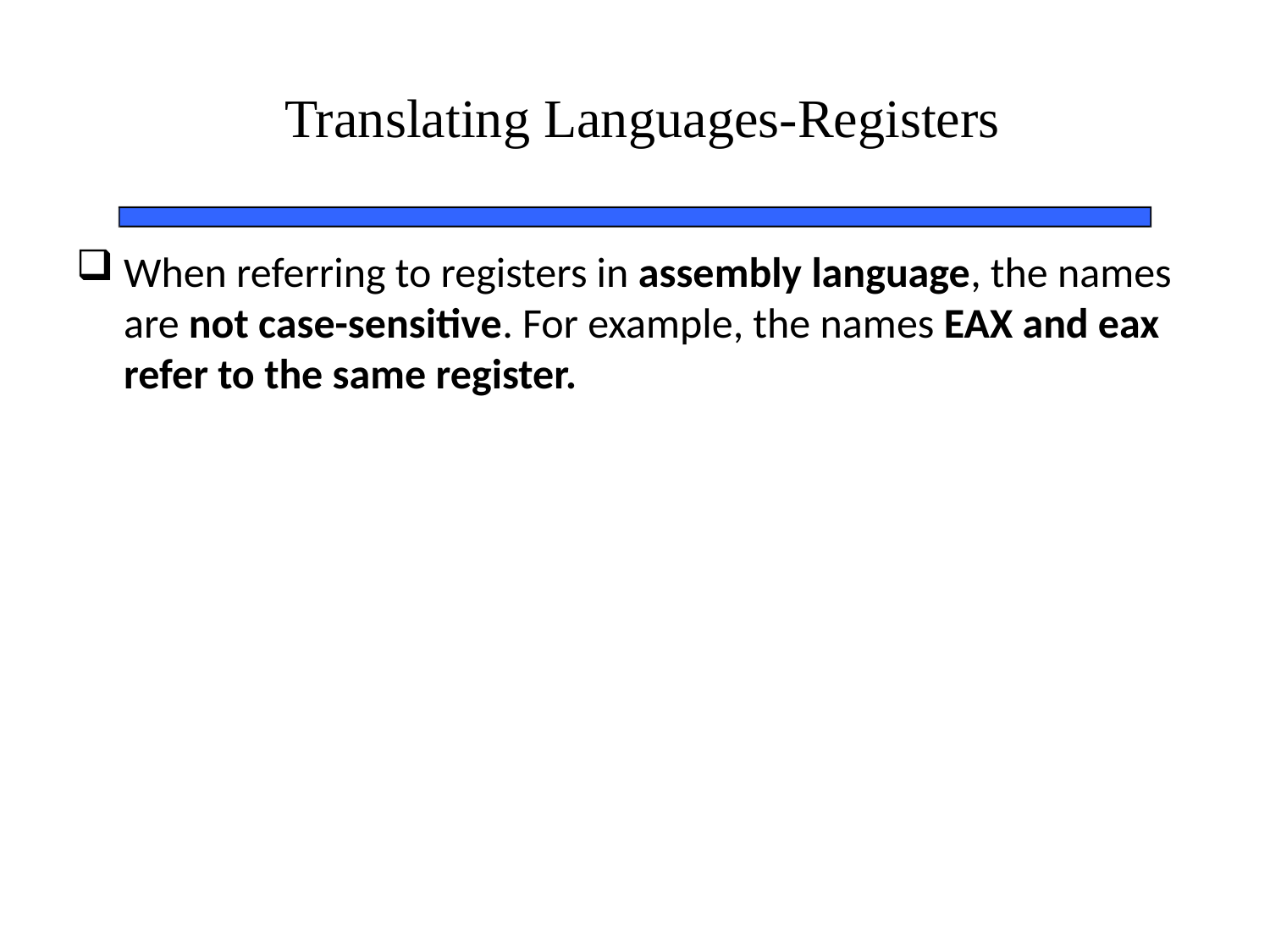

# Translating Languages-Registers
When referring to registers in assembly language, the names are not case-sensitive. For example, the names EAX and eax refer to the same register.